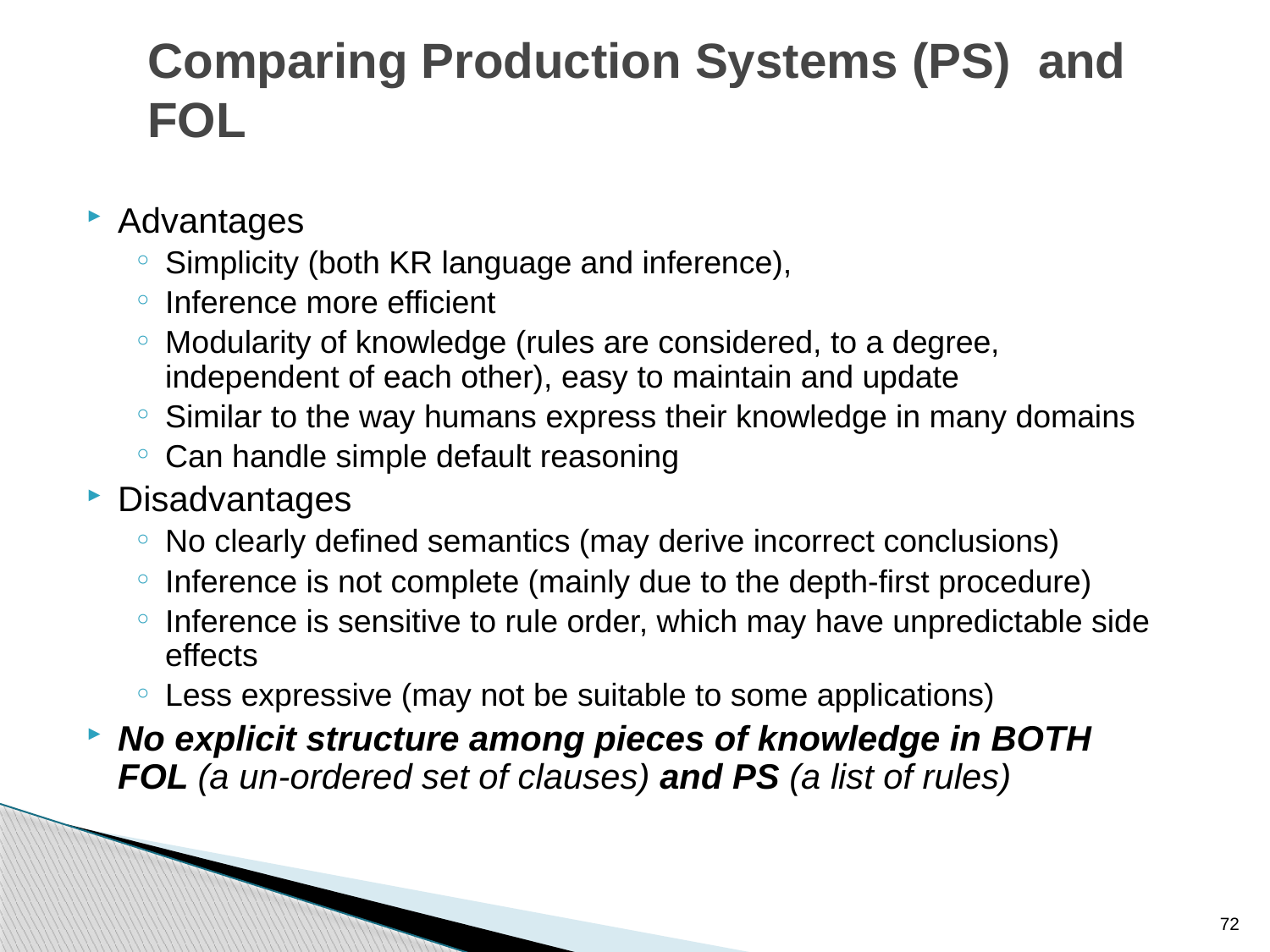

# Comparing Production Systems (PS)  and FOL
Advantages
Simplicity (both KR language and inference),
Inference more efficient
Modularity of knowledge (rules are considered, to a degree, independent of each other), easy to maintain and update
Similar to the way humans express their knowledge in many domains
Can handle simple default reasoning
Disadvantages
No clearly defined semantics (may derive incorrect conclusions)
Inference is not complete (mainly due to the depth-first procedure)
Inference is sensitive to rule order, which may have unpredictable side effects
Less expressive (may not be suitable to some applications)
No explicit structure among pieces of knowledge in BOTH FOL (a un-ordered set of clauses) and PS (a list of rules)
72